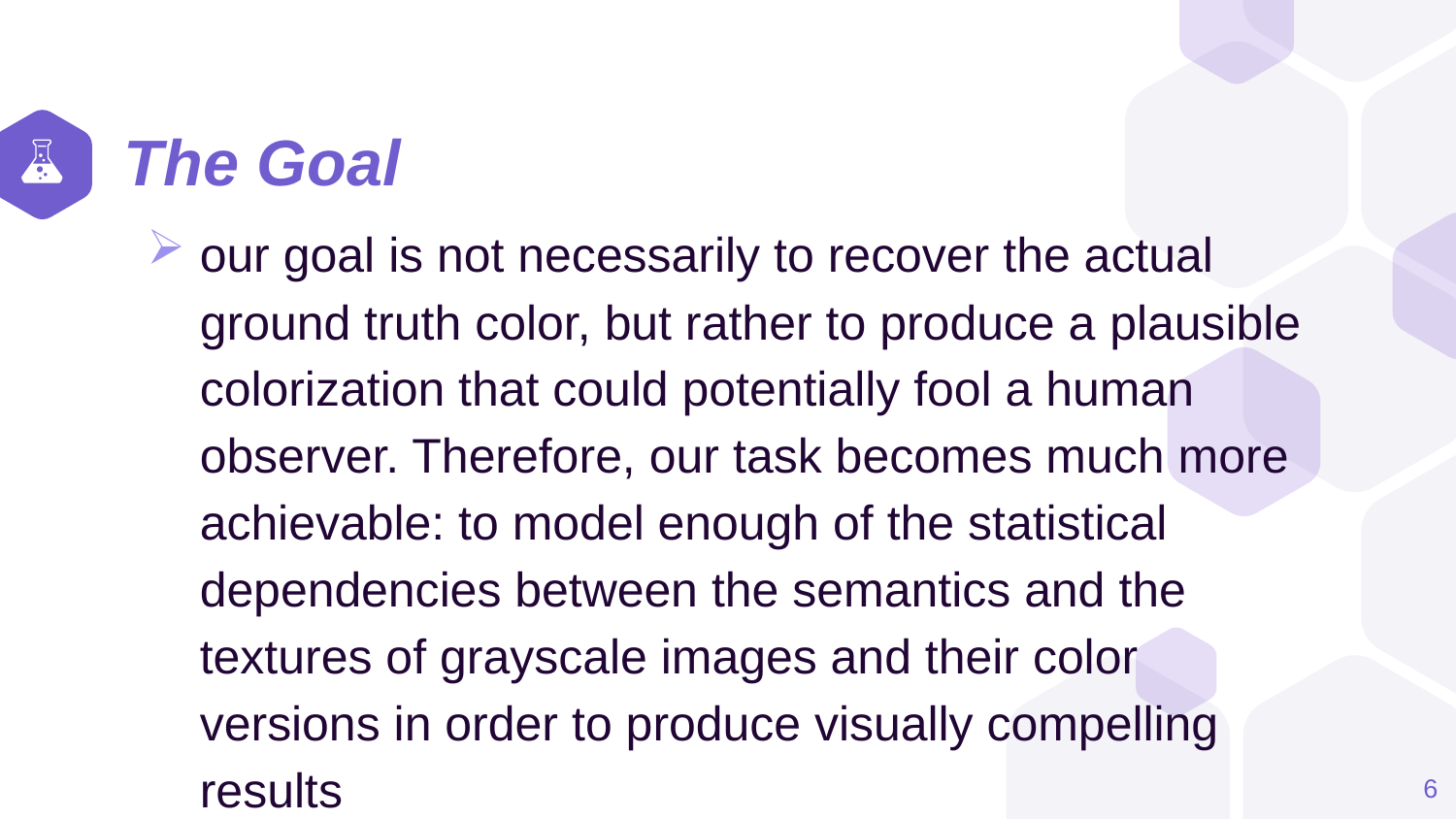

# The Goal

our goal is not necessarily to recover the actual ground truth color, but rather to produce a plausible colorization that could potentially fool a human observer. Therefore, our task becomes much more achievable: to model enough of the statistical dependencies between the semantics and the textures of grayscale images and their color versions in order to produce visually compelling results
6